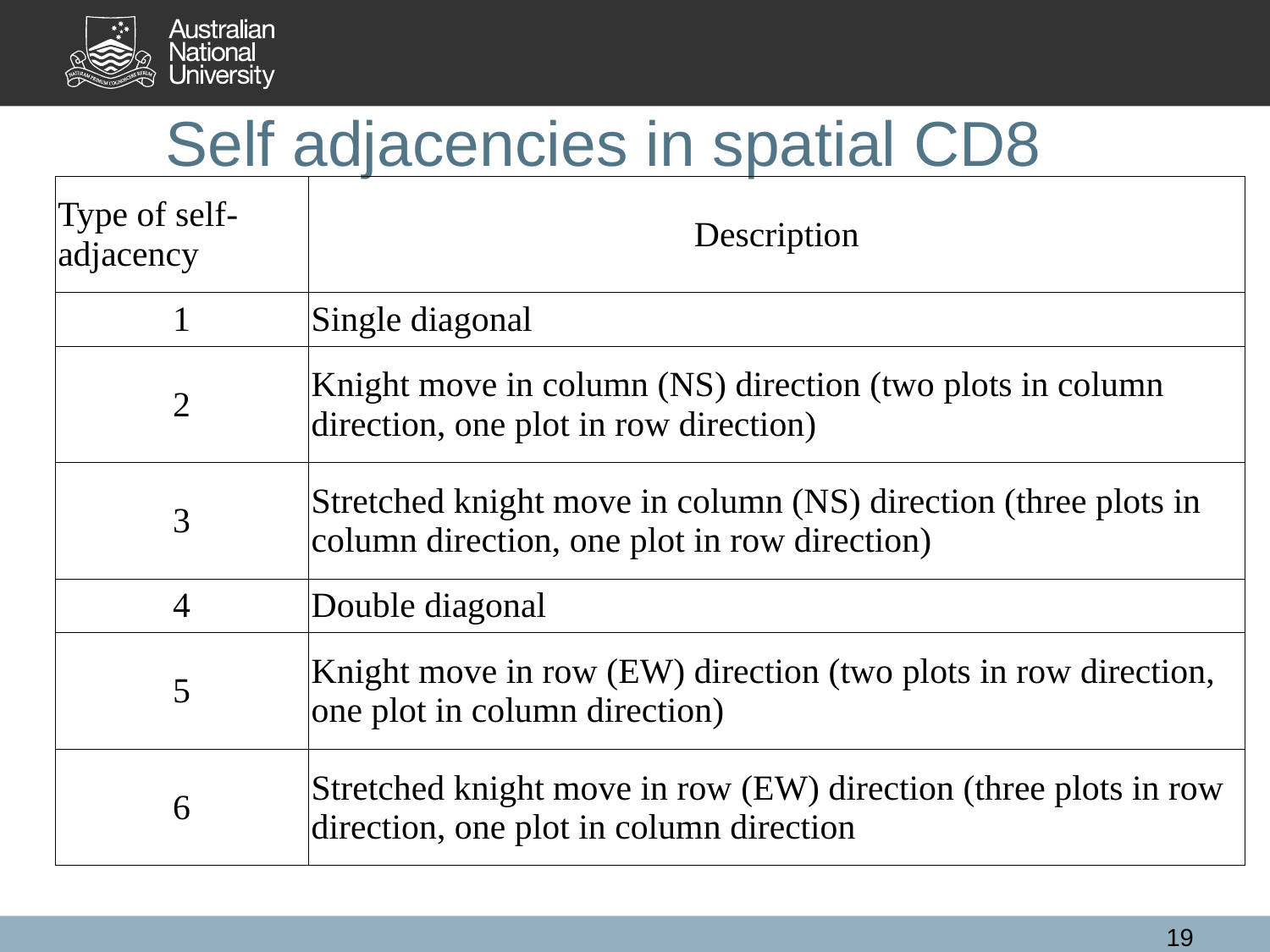

# Self adjacencies in spatial CD8
| Type of self-adjacency | Description |
| --- | --- |
| 1 | Single diagonal |
| 2 | Knight move in column (NS) direction (two plots in column direction, one plot in row direction) |
| 3 | Stretched knight move in column (NS) direction (three plots in column direction, one plot in row direction) |
| 4 | Double diagonal |
| 5 | Knight move in row (EW) direction (two plots in row direction, one plot in column direction) |
| 6 | Stretched knight move in row (EW) direction (three plots in row direction, one plot in column direction |
19